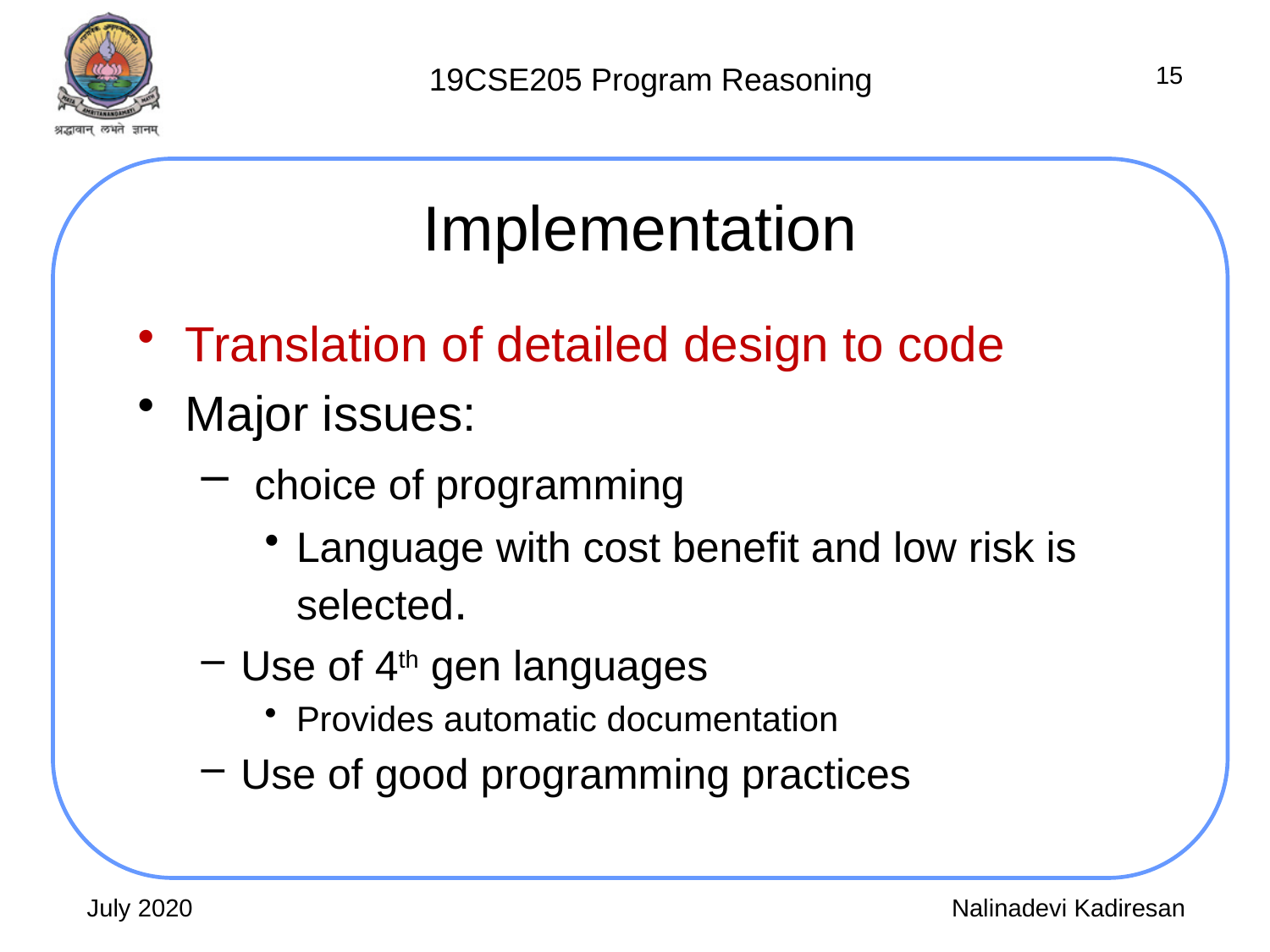

15
# Implementation
Translation of detailed design to code
Major issues:
 choice of programming
Language with cost benefit and low risk is selected.
Use of 4th gen languages
Provides automatic documentation
Use of good programming practices

July 2020
Nalinadevi Kadiresan